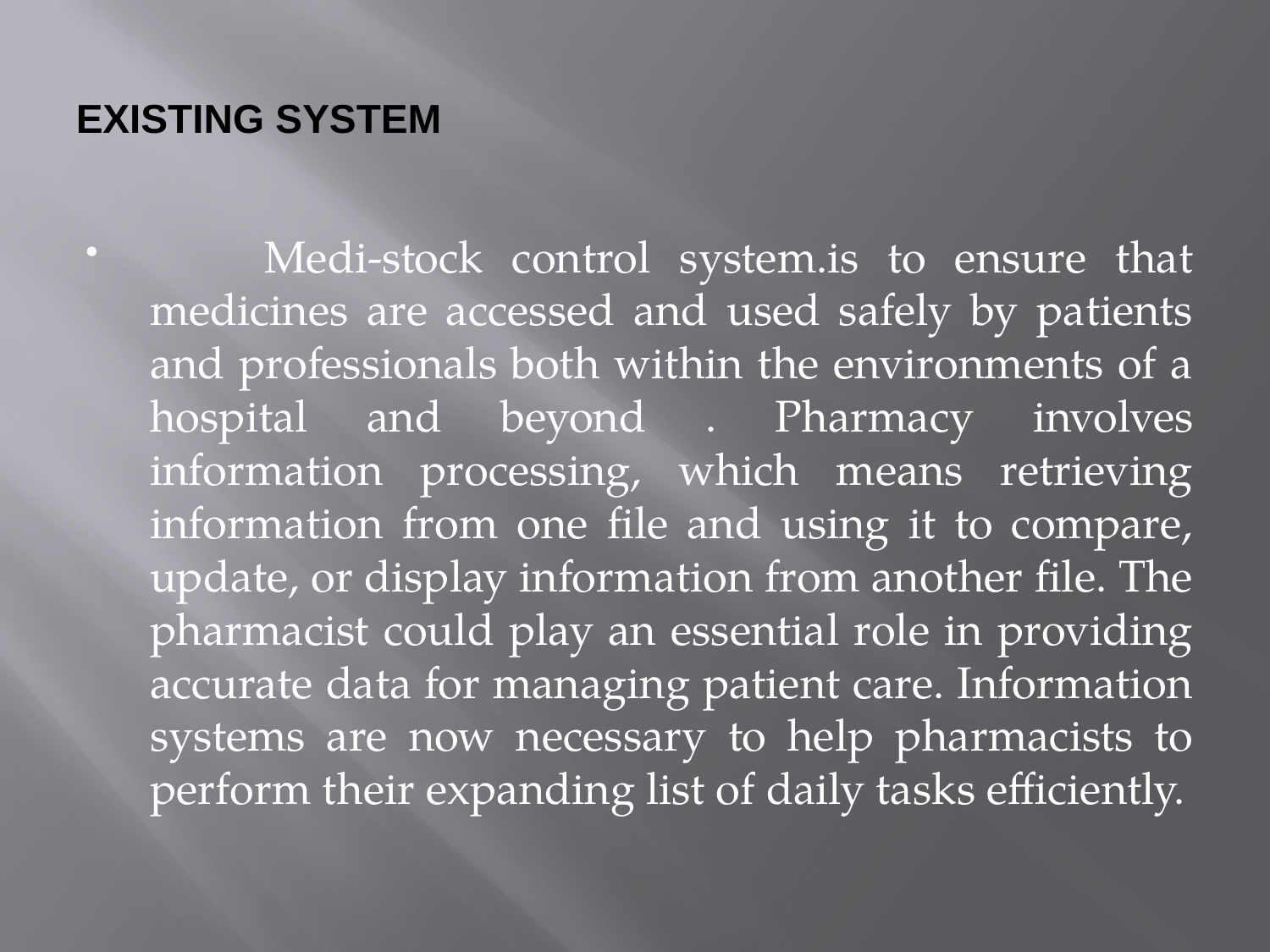

# EXISTING SYSTEM
	Medi-stock control system.is to ensure that medicines are accessed and used safely by patients and professionals both within the environments of a hospital and beyond . Pharmacy involves information processing, which means retrieving information from one file and using it to compare, update, or display information from another file. The pharmacist could play an essential role in providing accurate data for managing patient care. Information systems are now necessary to help pharmacists to perform their expanding list of daily tasks efficiently.